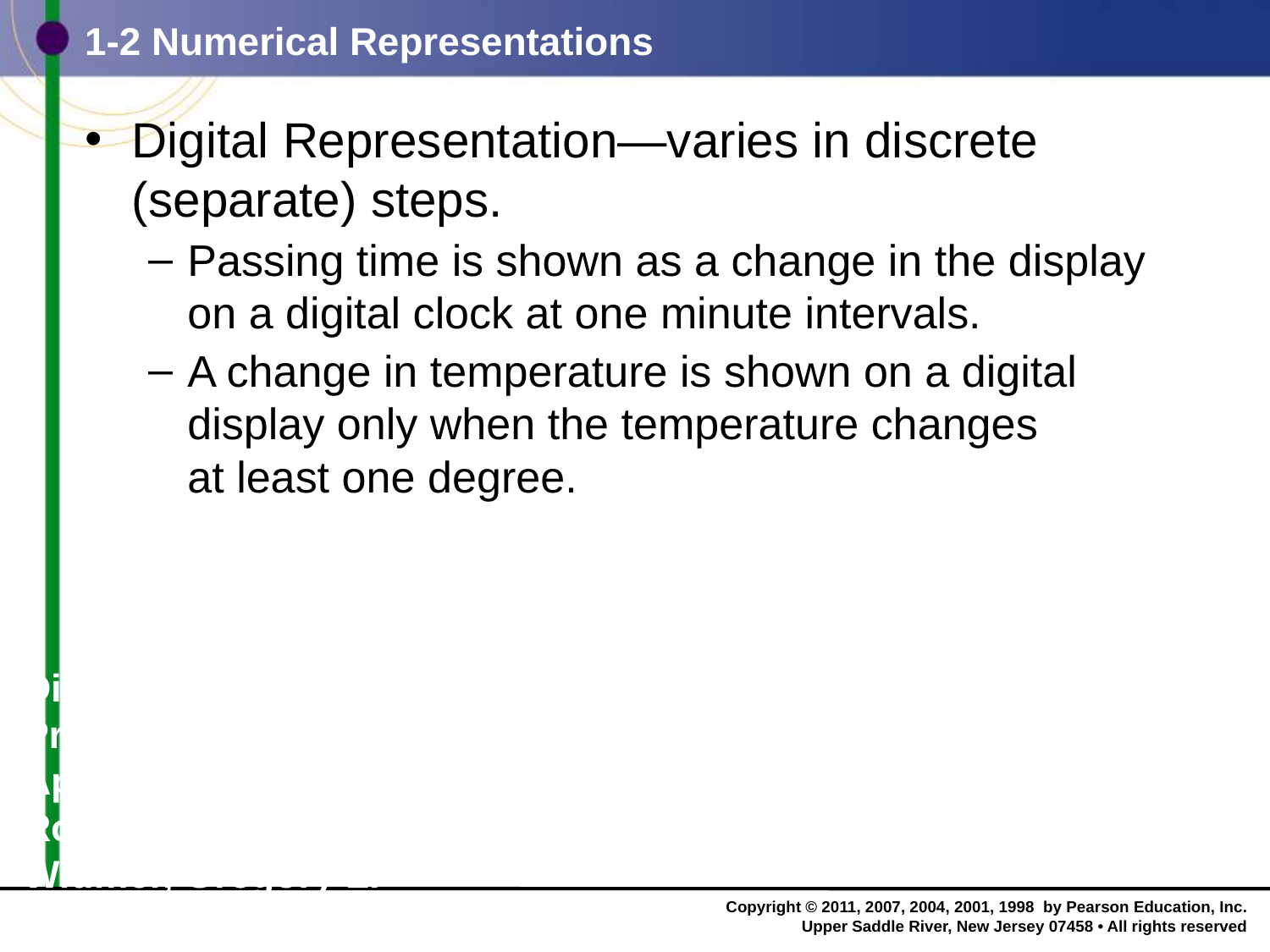

# 1-2 Numerical Representations
Digital Representation—varies in discrete (separate) steps.
Passing time is shown as a change in the display
on a digital clock at one minute intervals.
A change in temperature is shown on a digital
display only when the temperature changes
at least one degree.
Digital Systems: Principles and Applications, 11/e
Ronald J. Tocci, Neal S. Widmer, Gregory L. Moss